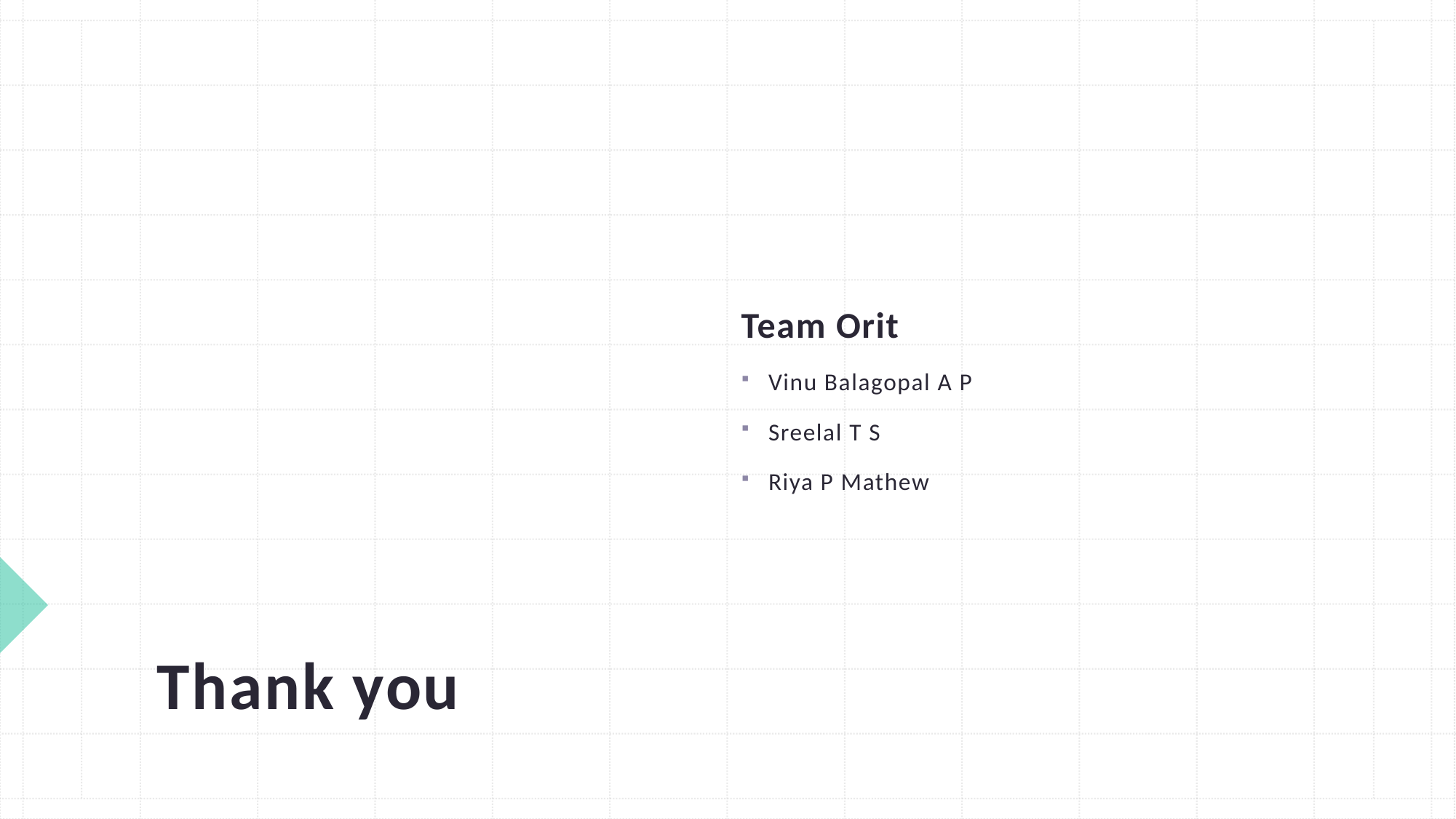

# Thank you
Team Orit
Vinu Balagopal A P
Sreelal T S
Riya P Mathew